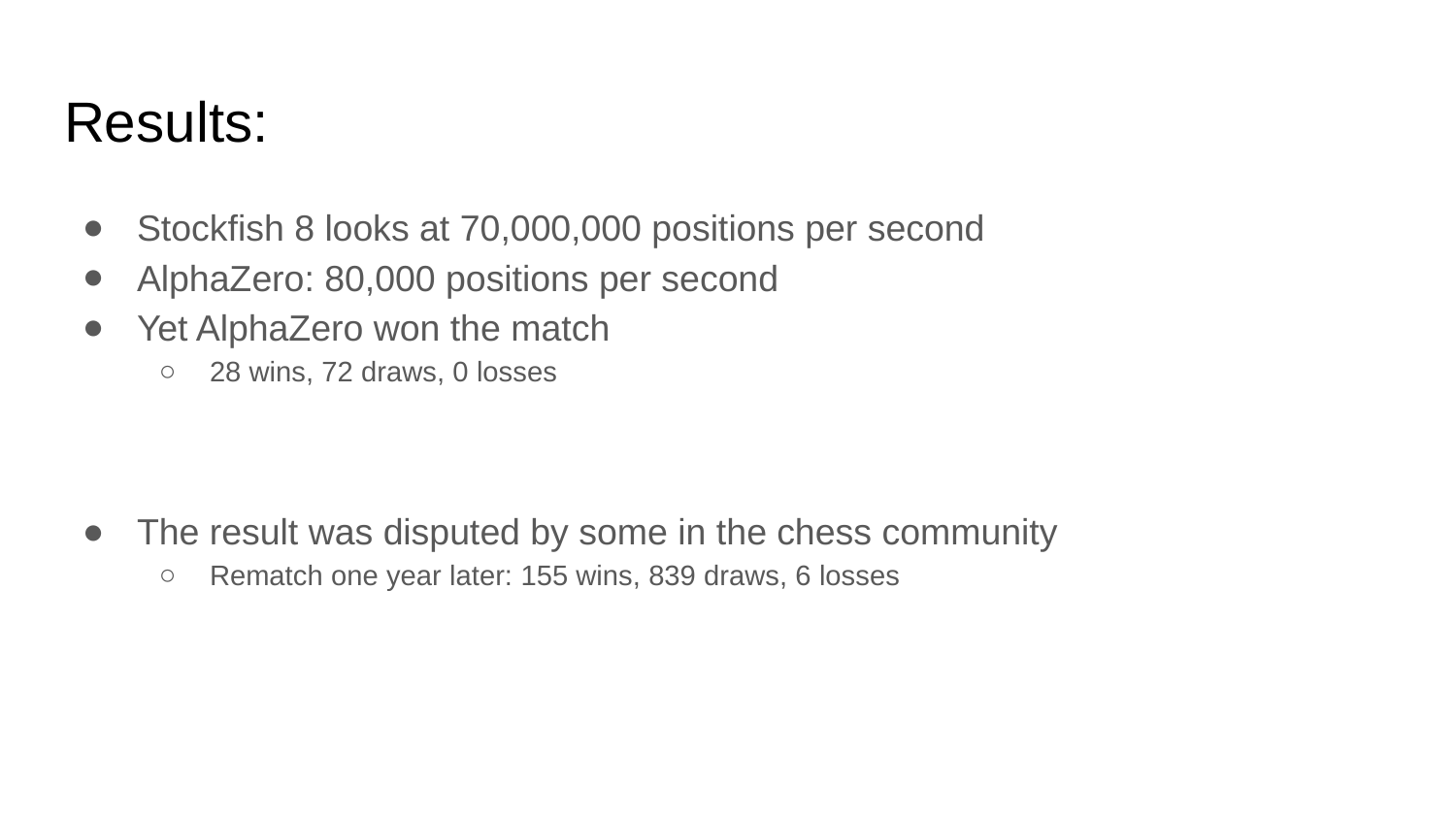

# Results:
Stockfish 8 looks at 70,000,000 positions per second
AlphaZero: 80,000 positions per second
Yet AlphaZero won the match
28 wins, 72 draws, 0 losses

The result was disputed by some in the chess community
Rematch one year later: 155 wins, 839 draws, 6 losses